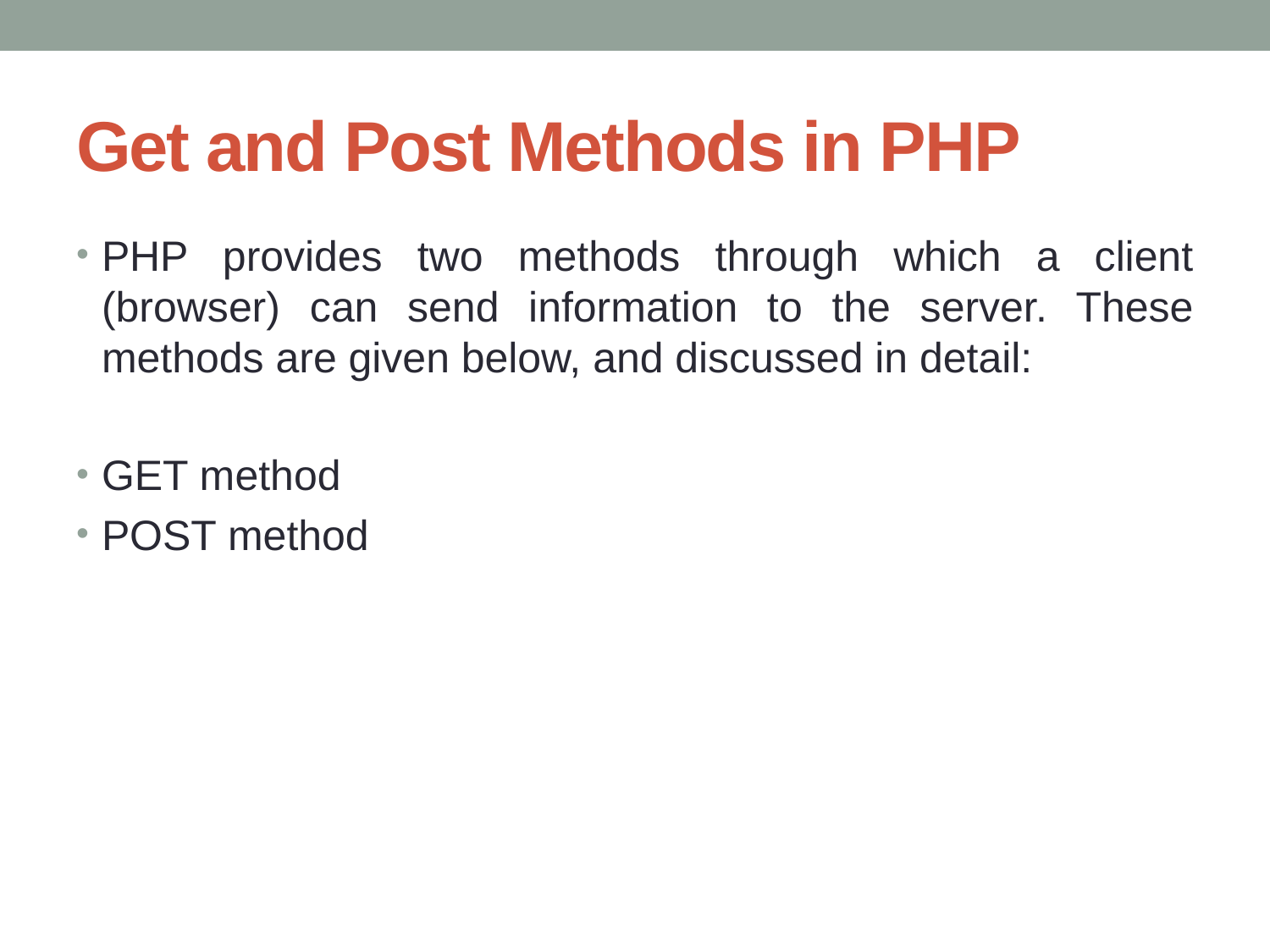

# Get and Post Methods in PHP
PHP provides two methods through which a client (browser) can send information to the server. These methods are given below, and discussed in detail:

GET method
POST method